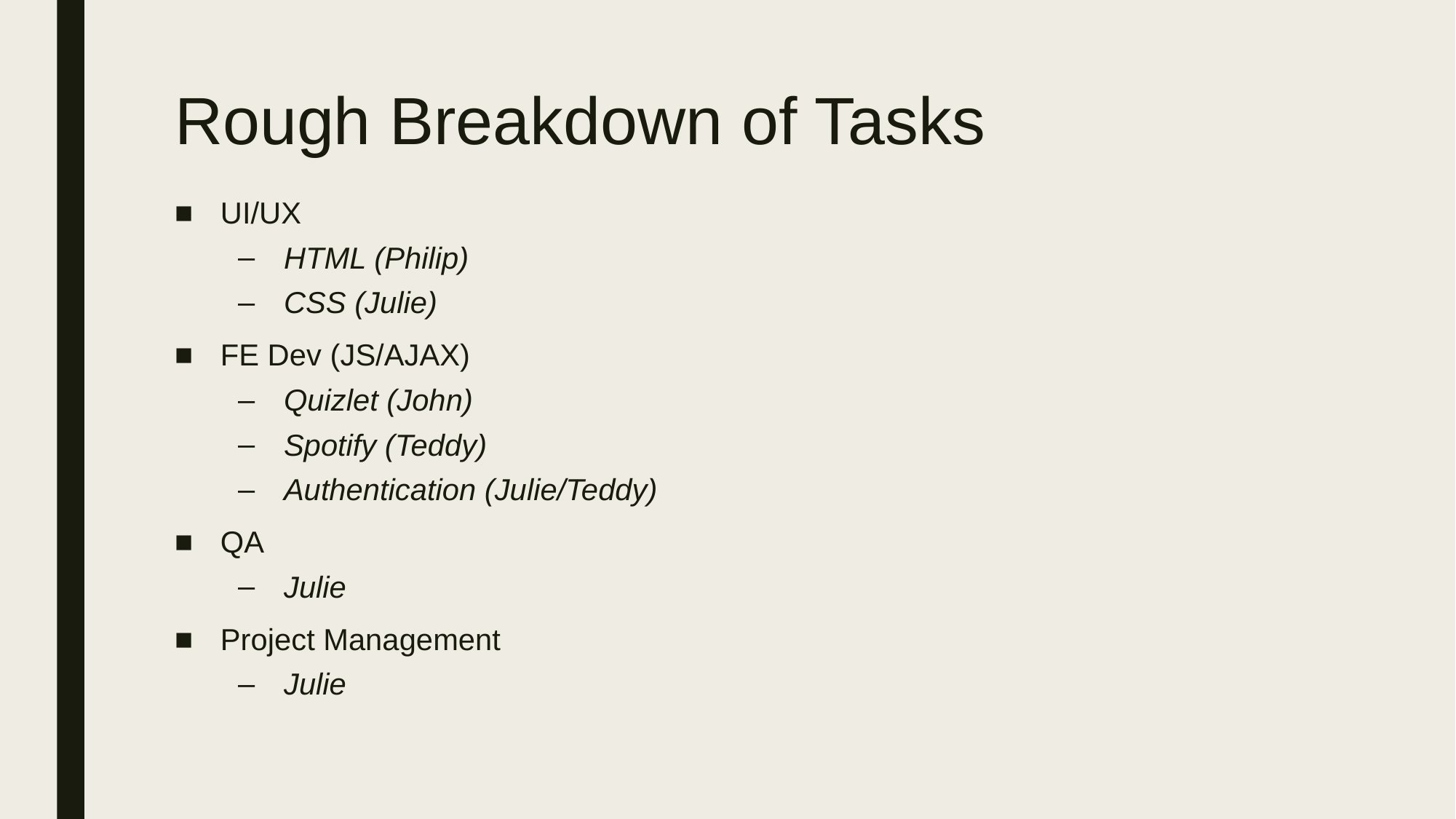

# Rough Breakdown of Tasks
UI/UX
HTML (Philip)
CSS (Julie)
FE Dev (JS/AJAX)
Quizlet (John)
Spotify (Teddy)
Authentication (Julie/Teddy)
QA
Julie
Project Management
Julie